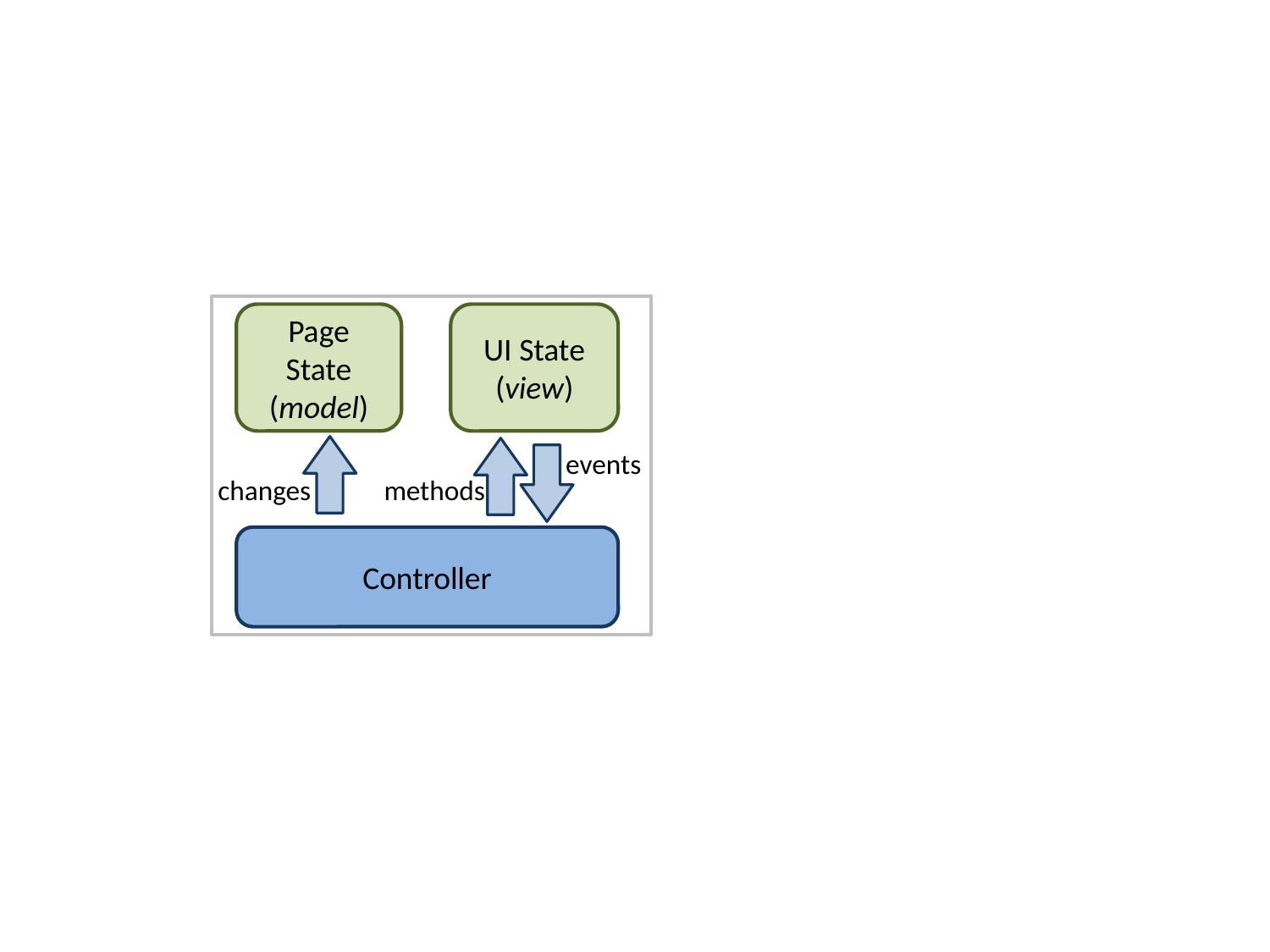

Page State (model)
UI State (view)

events

methods
changes
Controller